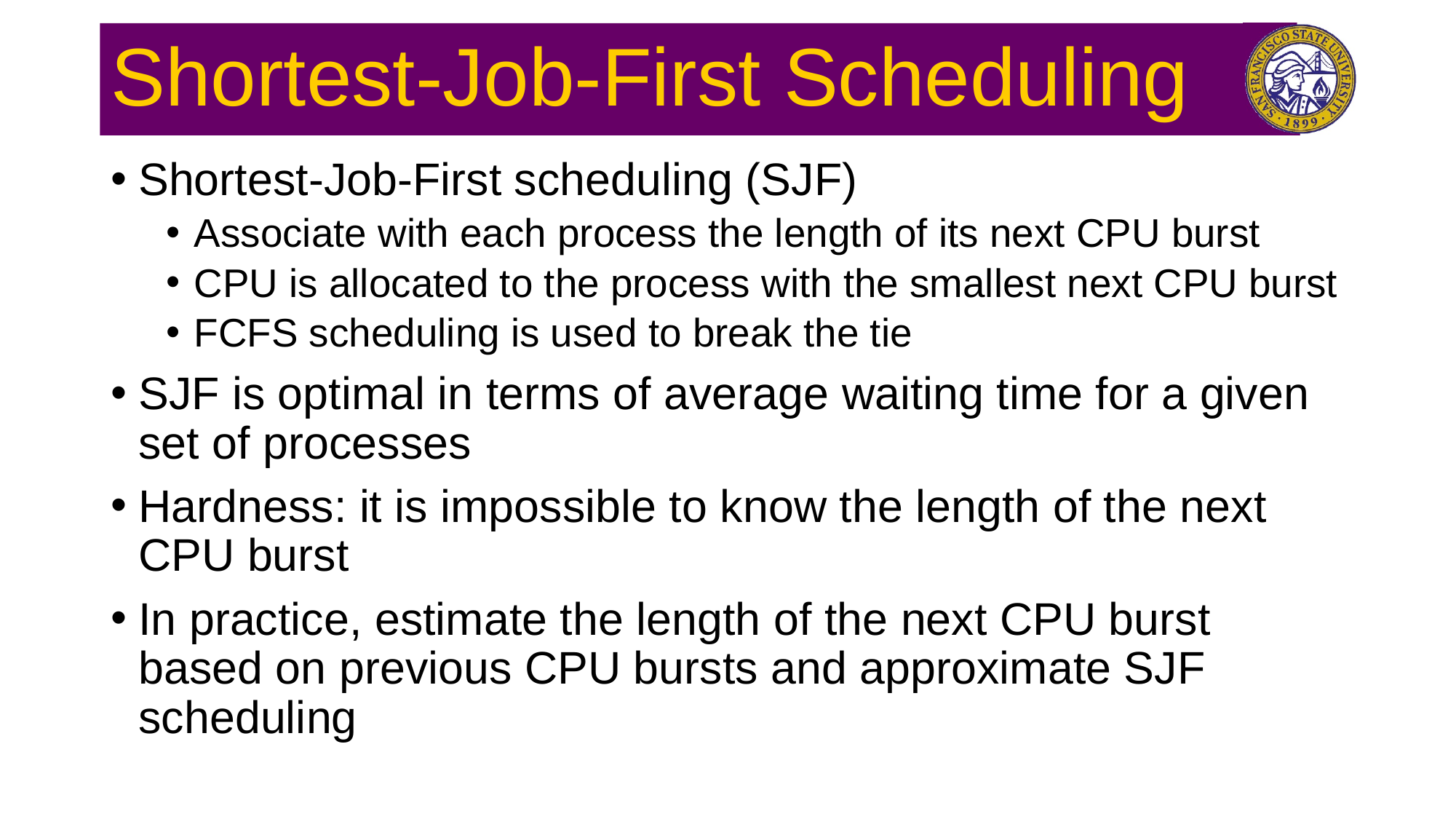

# Shortest-Job-First Scheduling
Shortest-Job-First scheduling (SJF)
Associate with each process the length of its next CPU burst
CPU is allocated to the process with the smallest next CPU burst
FCFS scheduling is used to break the tie
SJF is optimal in terms of average waiting time for a given set of processes
Hardness: it is impossible to know the length of the next CPU burst
In practice, estimate the length of the next CPU burst based on previous CPU bursts and approximate SJF scheduling